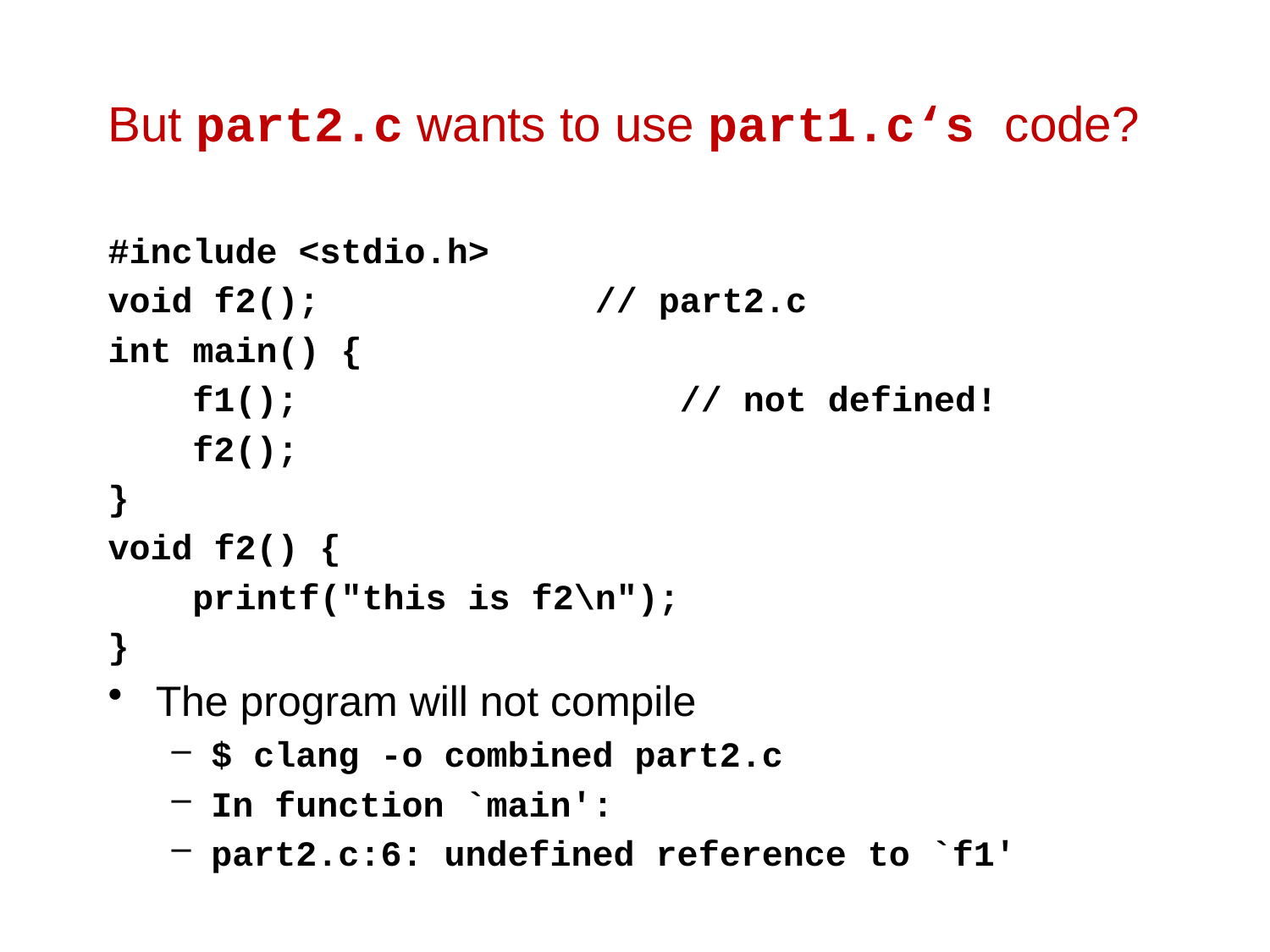

# But part2.c wants to use part1.c‘s code?
#include <stdio.h>
void f2();             // part2.c
int main() {
    f1();                  // not defined!
    f2();
}
void f2() {
    printf("this is f2\n");
}
The program will not compile
$ clang -o combined part2.c
In function `main':
part2.c:6: undefined reference to `f1'